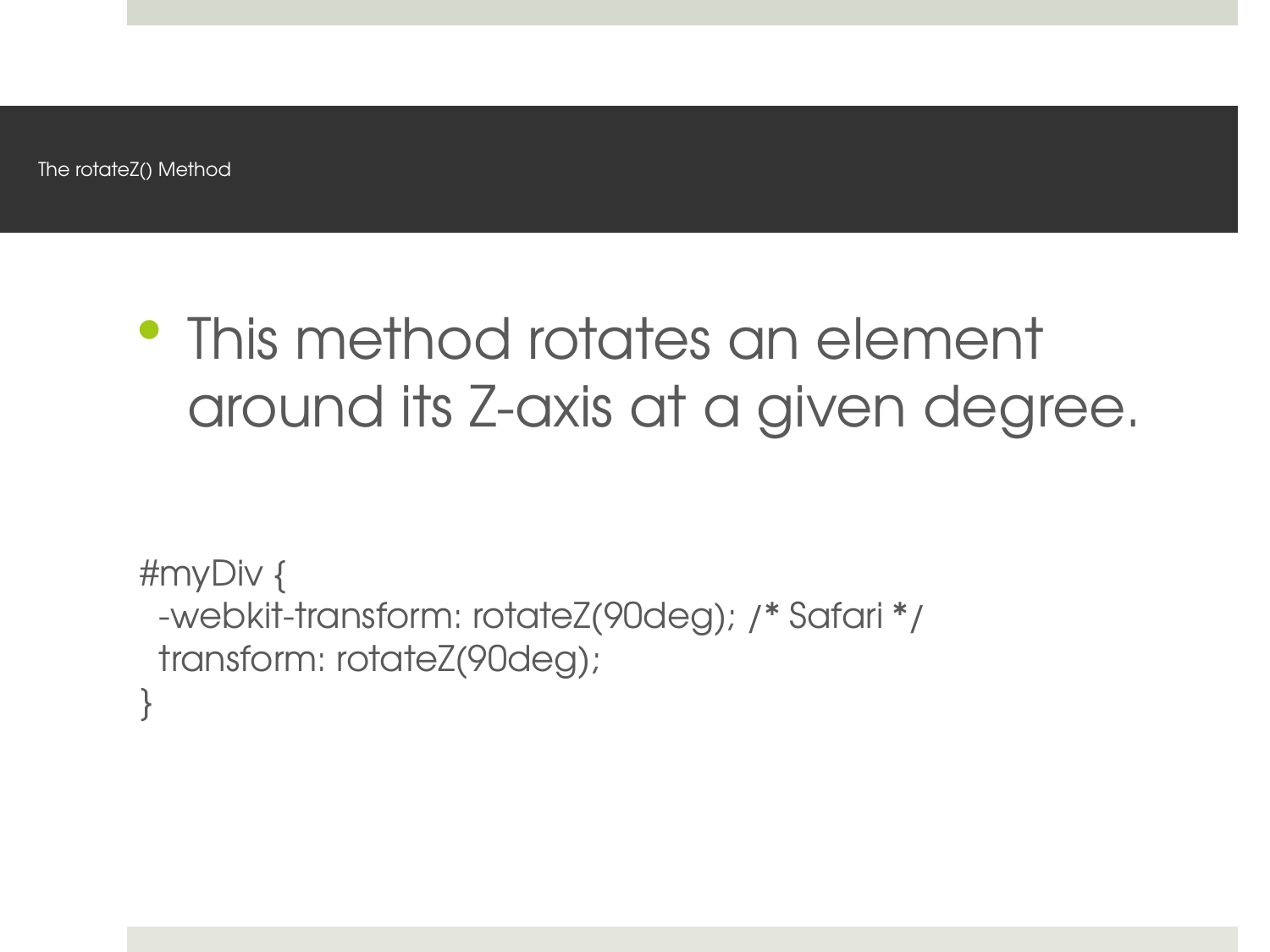

# The rotateZ() Method
This method rotates an element around its Z-axis at a given degree.

#myDiv {
  -webkit-transform: rotateZ(90deg); /* Safari */
  transform: rotateZ(90deg);
}